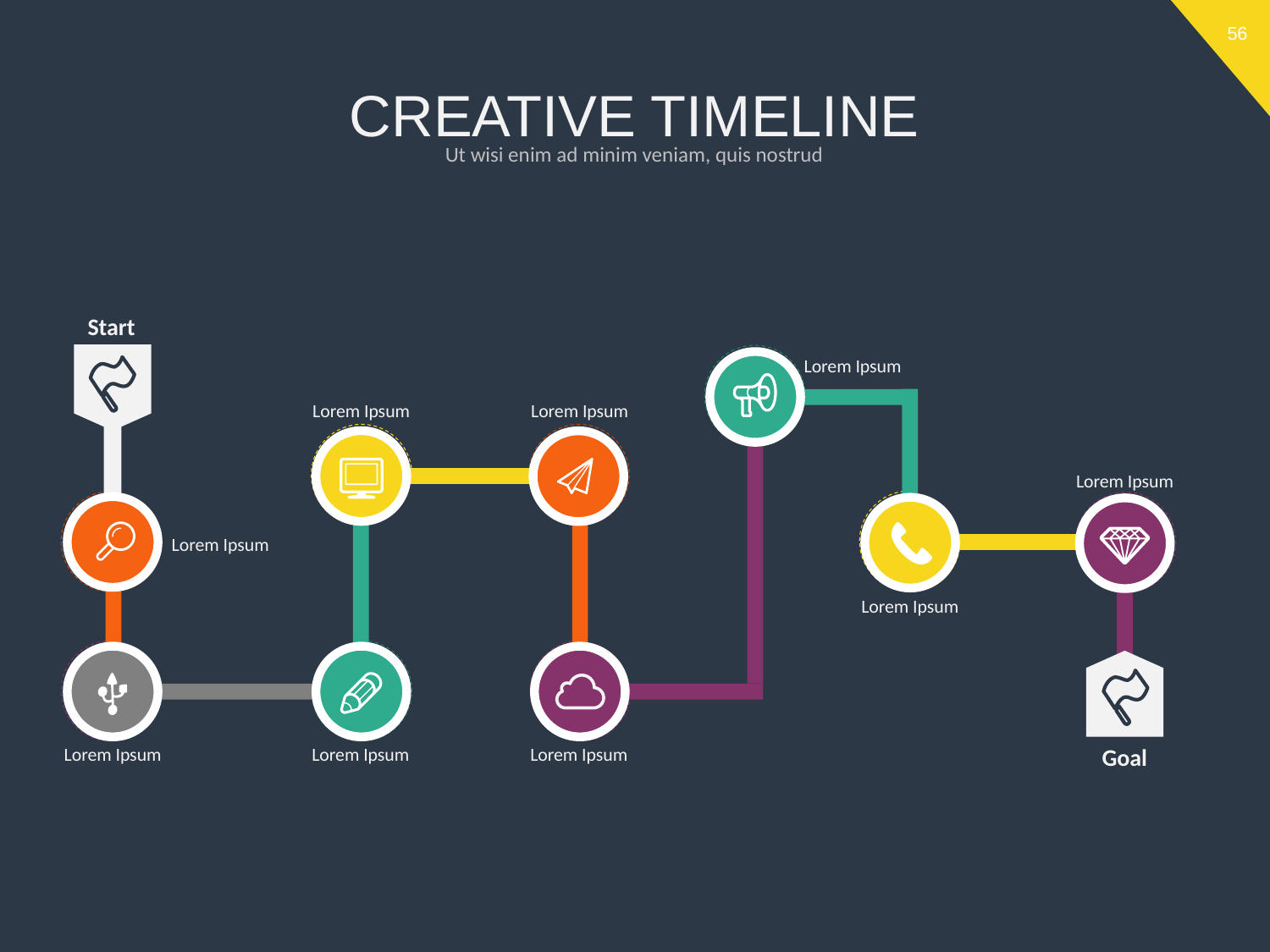

# CREATIVE TIMELINE
Ut wisi enim ad minim veniam, quis nostrud
Start

Lorem Ipsum

Lorem Ipsum
Lorem Ipsum

Lorem Ipsum

Lorem Ipsum

Lorem Ipsum

Goal
Lorem Ipsum
Lorem Ipsum
Lorem Ipsum